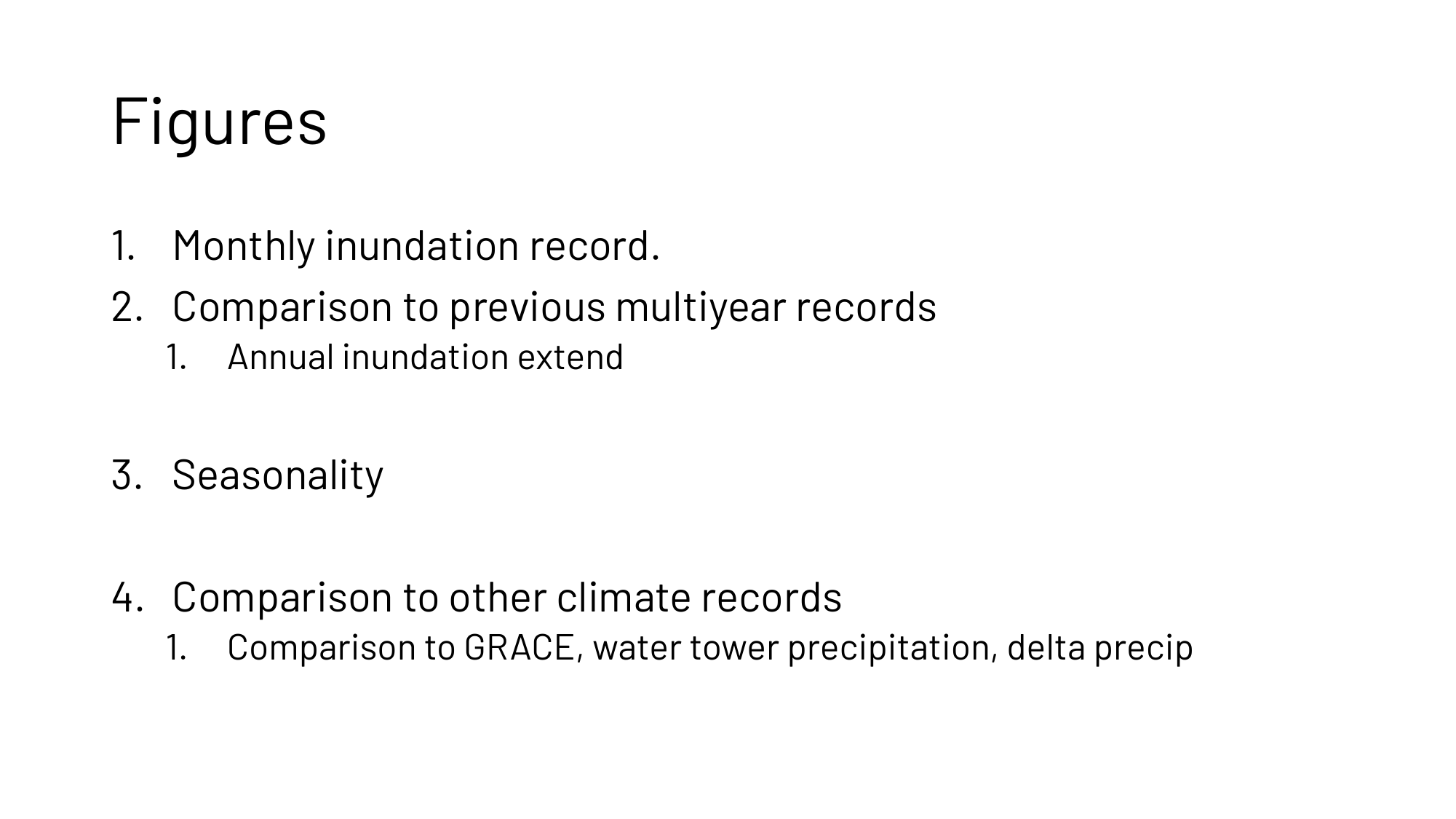

# Figures
Monthly inundation record.
Comparison to previous multiyear records
Annual inundation extend

Seasonality

Comparison to other climate records
Comparison to GRACE, water tower precipitation, delta precip